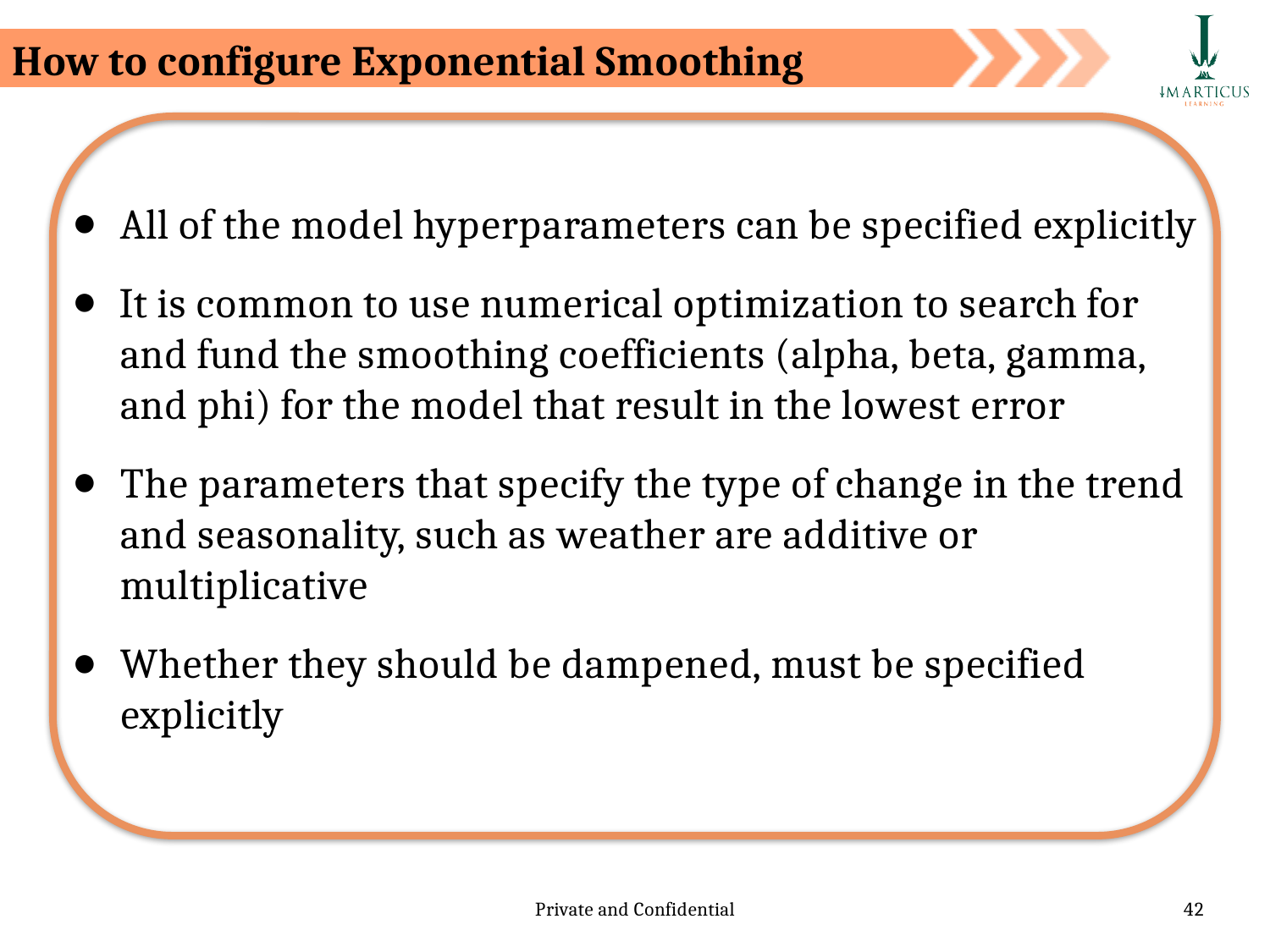

How to configure Exponential Smoothing

All of the model hyperparameters can be specified explicitly
It is common to use numerical optimization to search for and fund the smoothing coefficients (alpha, beta, gamma, and phi) for the model that result in the lowest error
The parameters that specify the type of change in the trend and seasonality, such as weather are additive or multiplicative
Whether they should be dampened, must be specified explicitly